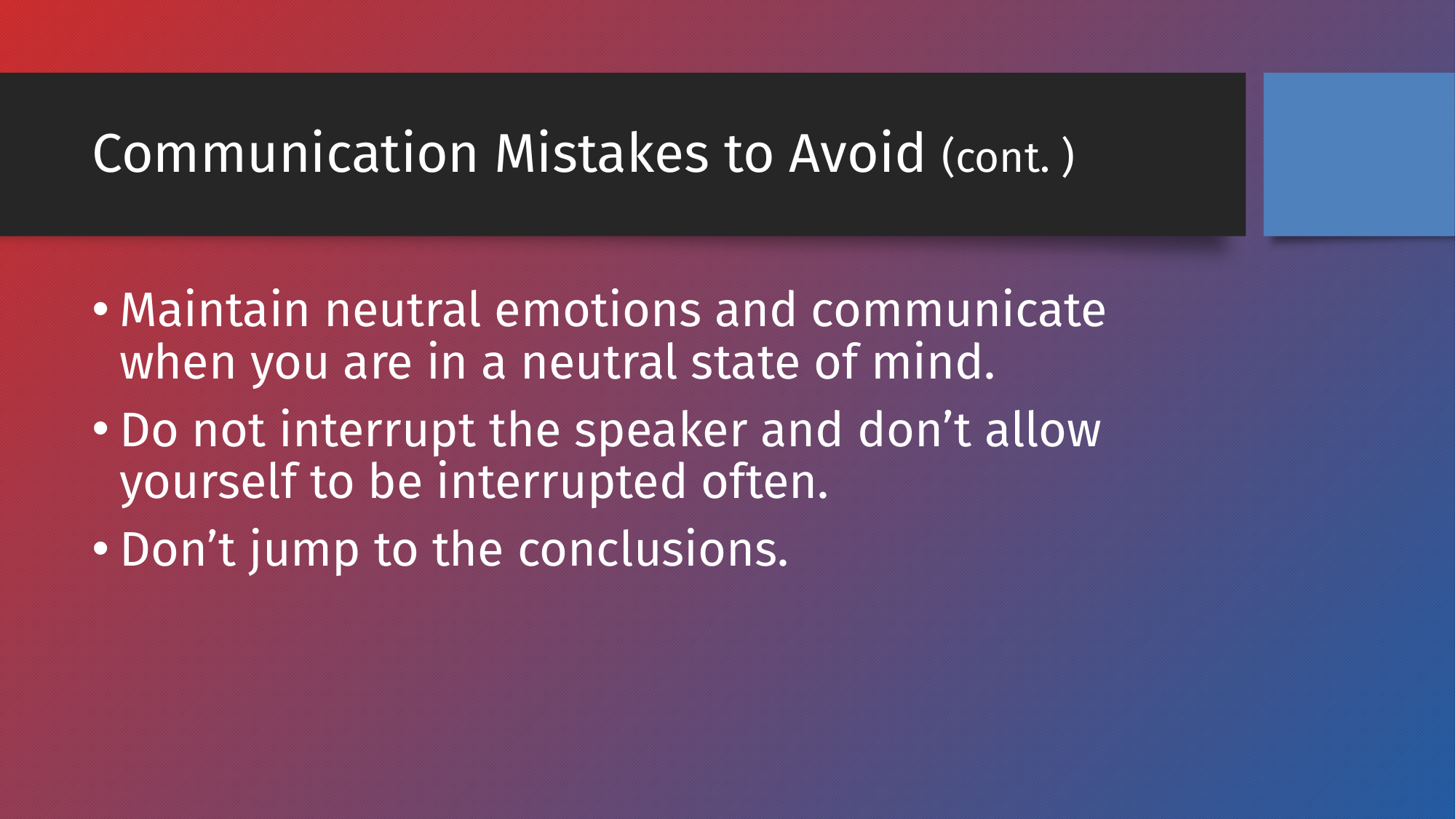

# Communication Mistakes to Avoid (cont. )
Maintain neutral emotions and communicate when you are in a neutral state of mind.
Do not interrupt the speaker and don’t allow yourself to be interrupted often.
Don’t jump to the conclusions.